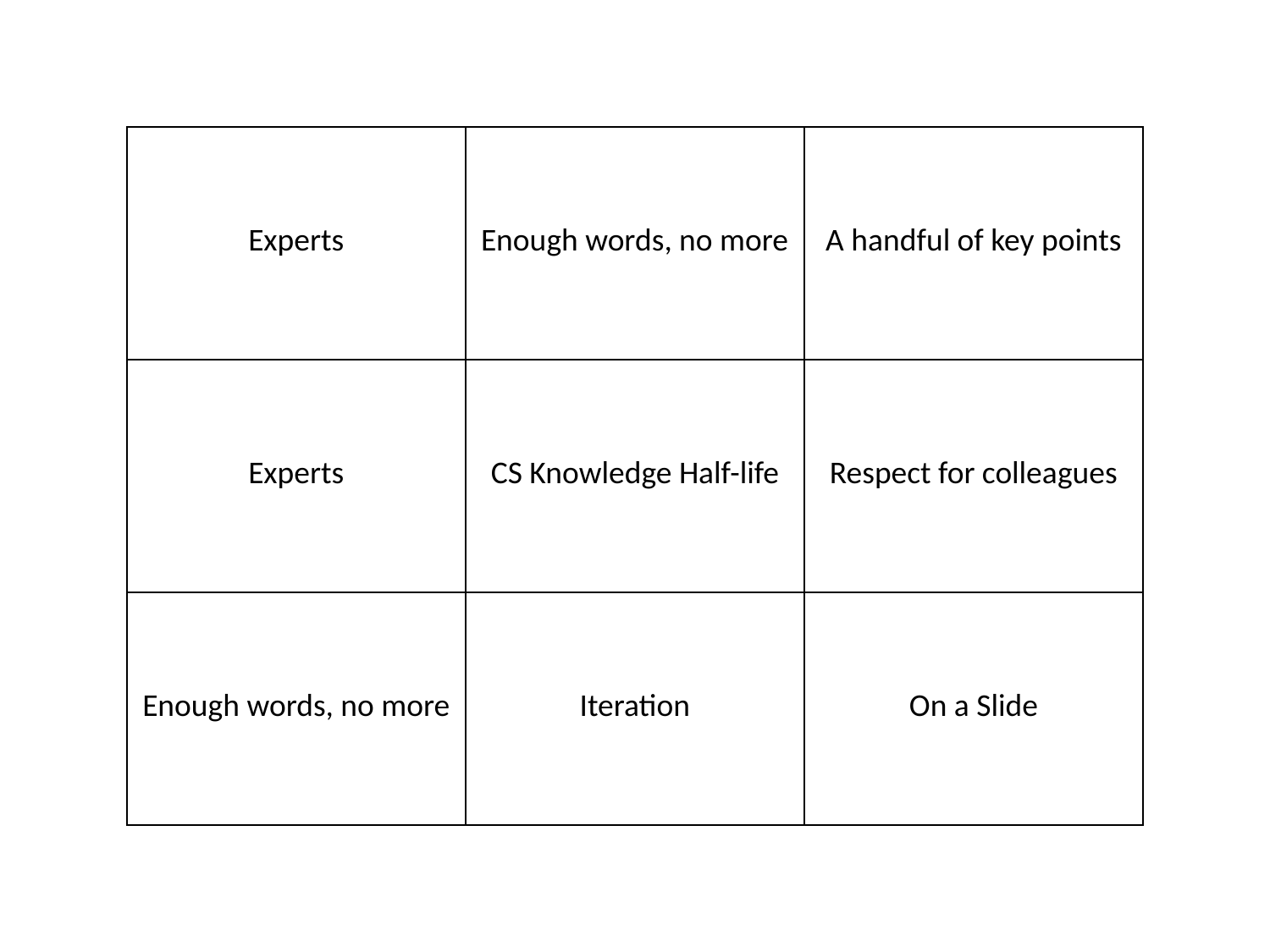

| Experts | Enough words, no more | A handful of key points |
| --- | --- | --- |
| Experts | CS Knowledge Half-life | Respect for colleagues |
| Enough words, no more | Iteration | On a Slide |